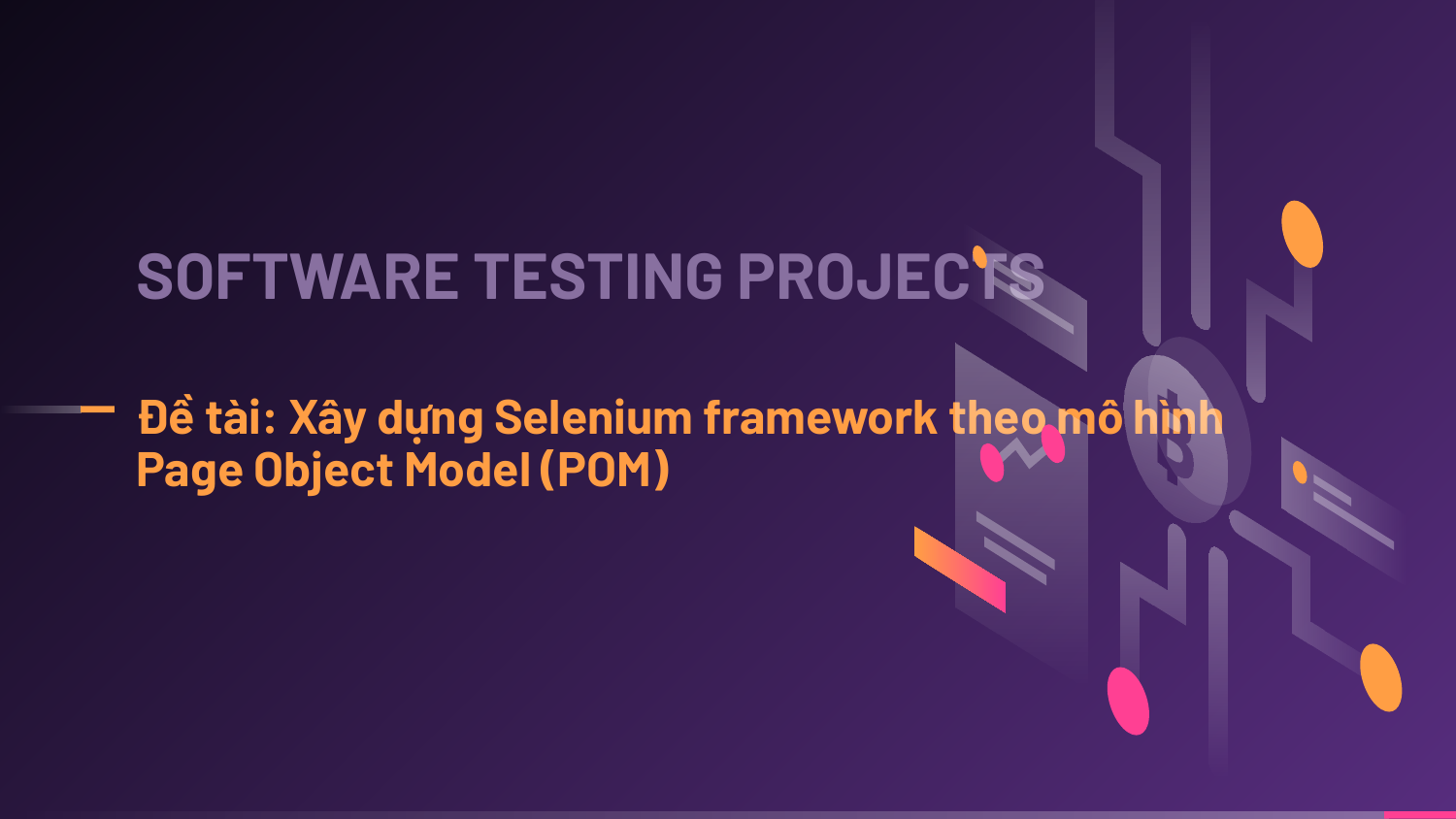

# SOFTWARE TESTING PROJECTS Đề tài: Xây dựng Selenium framework theo mô hình Page Object Model (POM)